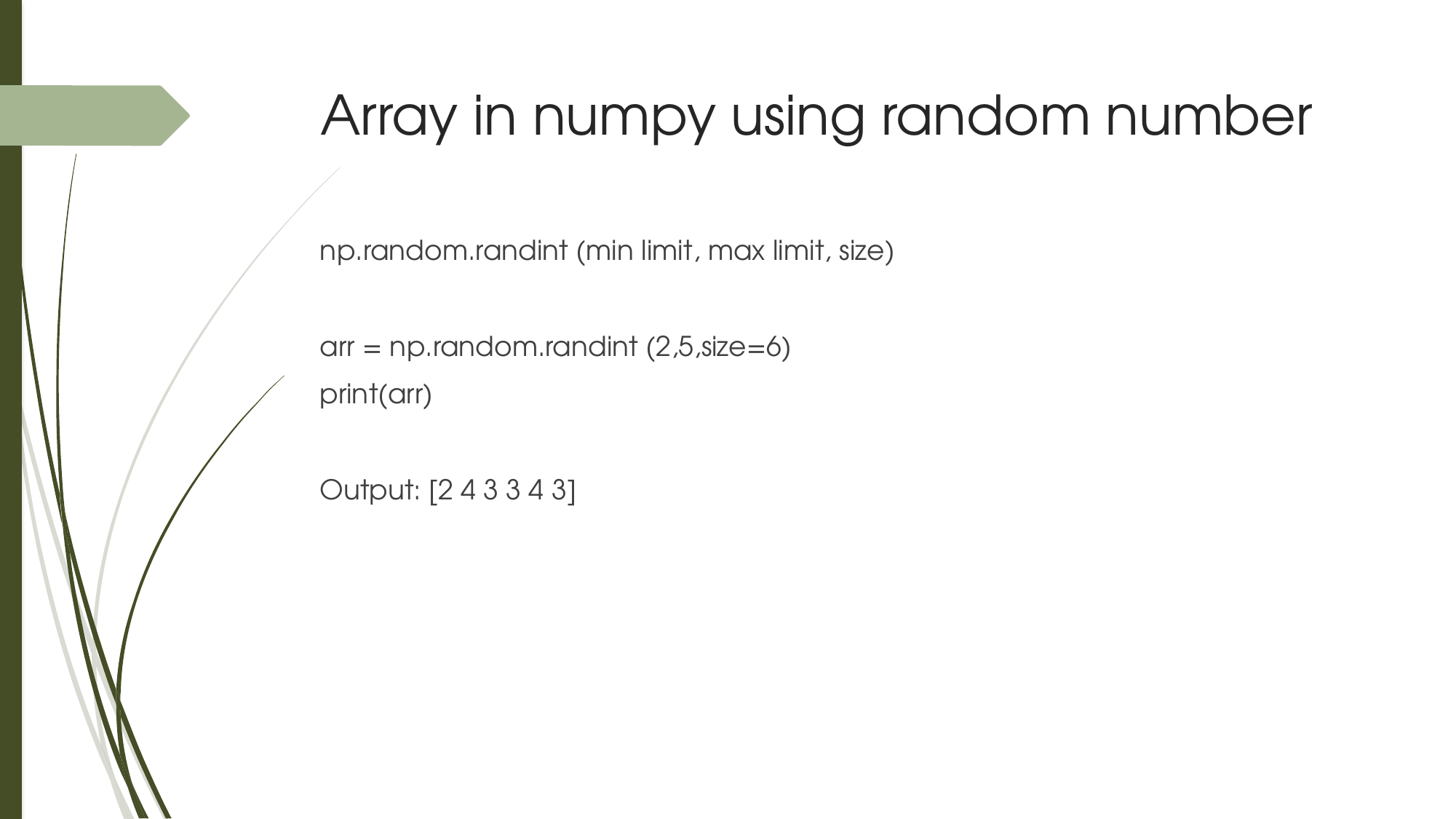

# Array in numpy using random number
np.random.randint (min limit, max limit, size)

arr = np.random.randint (2,5,size=6)
print(arr)

Output: [2 4 3 3 4 3]